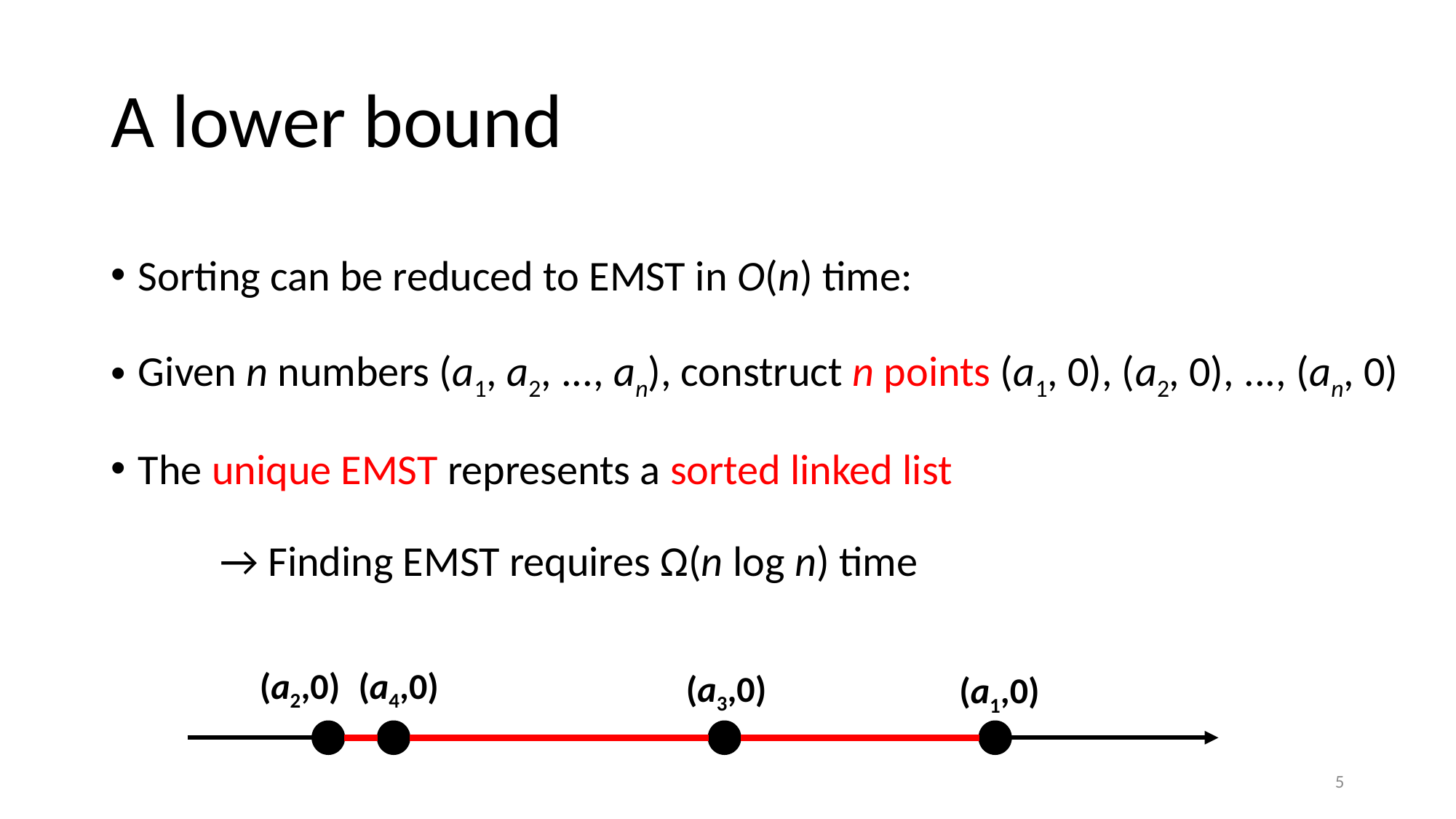

# A lower bound
Sorting can be reduced to EMST in O(n) time:
Given n numbers (a1, a2, ..., an), construct n points (a1, 0), (a2, 0), ..., (an, 0)
The unique EMST represents a sorted linked list
	→ Finding EMST requires Ω(n log n) time
(a2,0)
(a4,0)
(a3,0)
(a1,0)

5